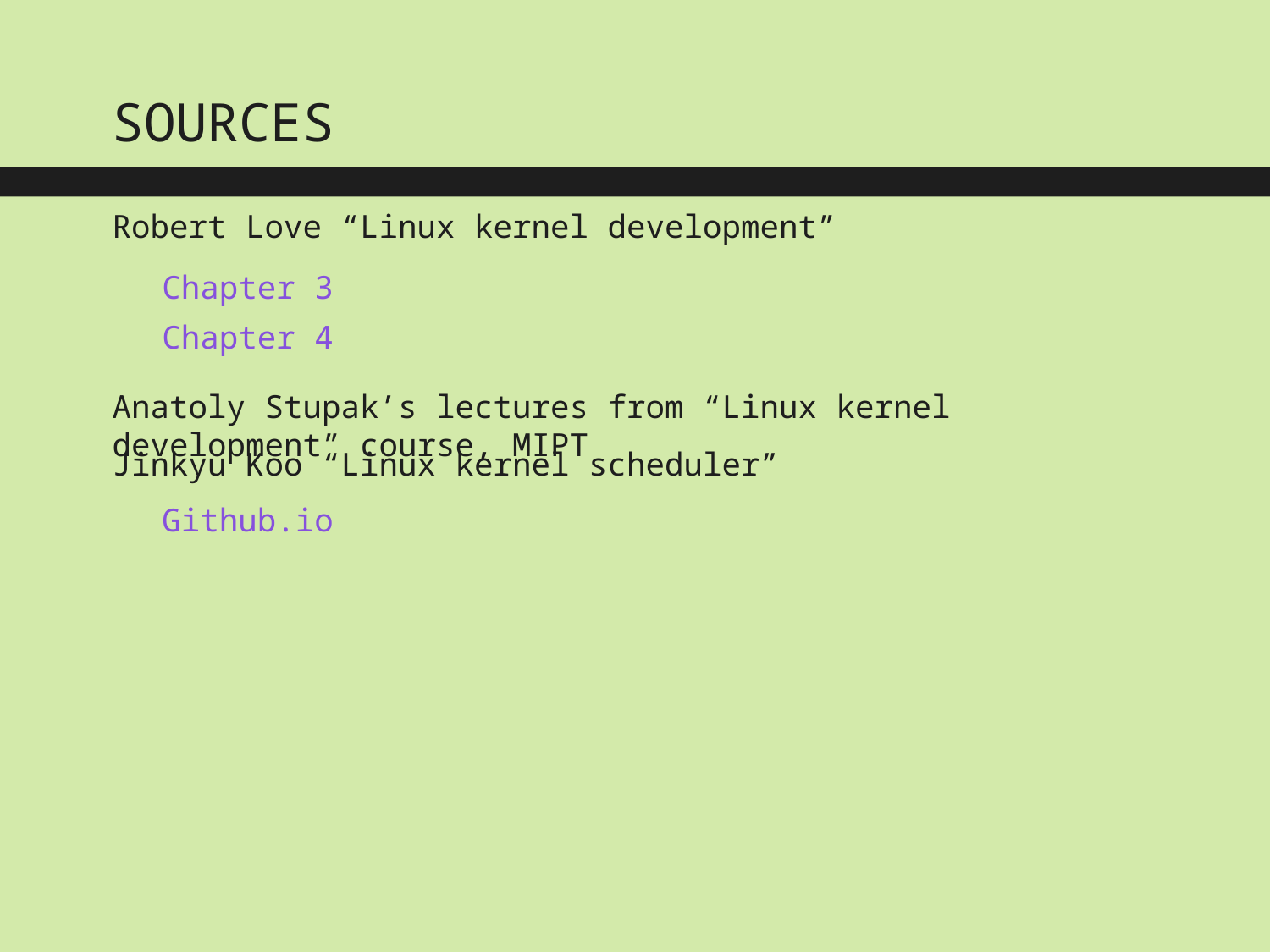

SOURCES

Robert Love “Linux kernel development”
Chapter 3
Chapter 4
Anatoly Stupak’s lectures from “Linux kernel development” course, MIPT
Jinkyu Koo “Linux kernel scheduler”
Github.io